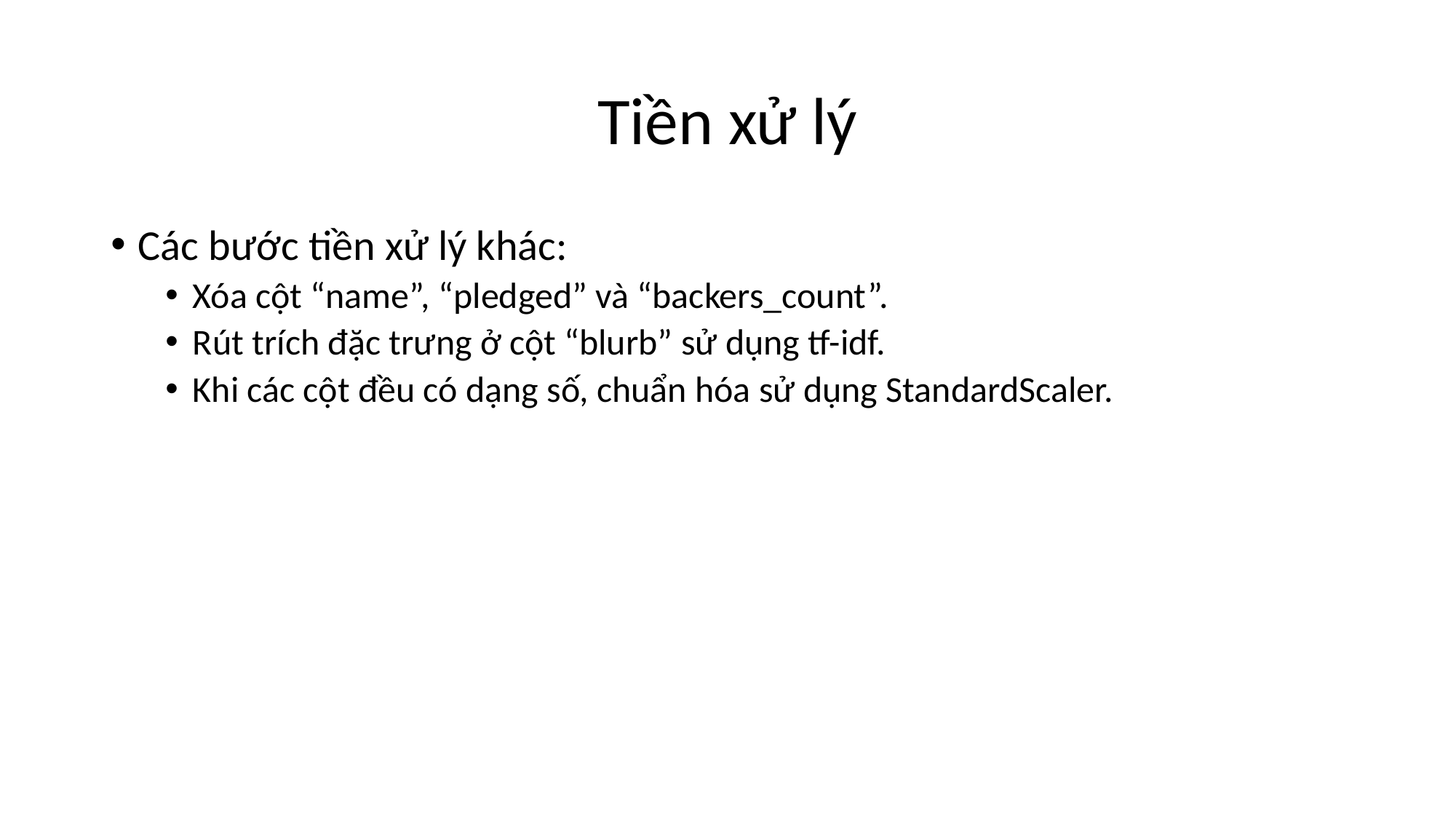

# Tiền xử lý
Các bước tiền xử lý khác:
Xóa cột “name”, “pledged” và “backers_count”.
Rút trích đặc trưng ở cột “blurb” sử dụng tf-idf.
Khi các cột đều có dạng số, chuẩn hóa sử dụng StandardScaler.